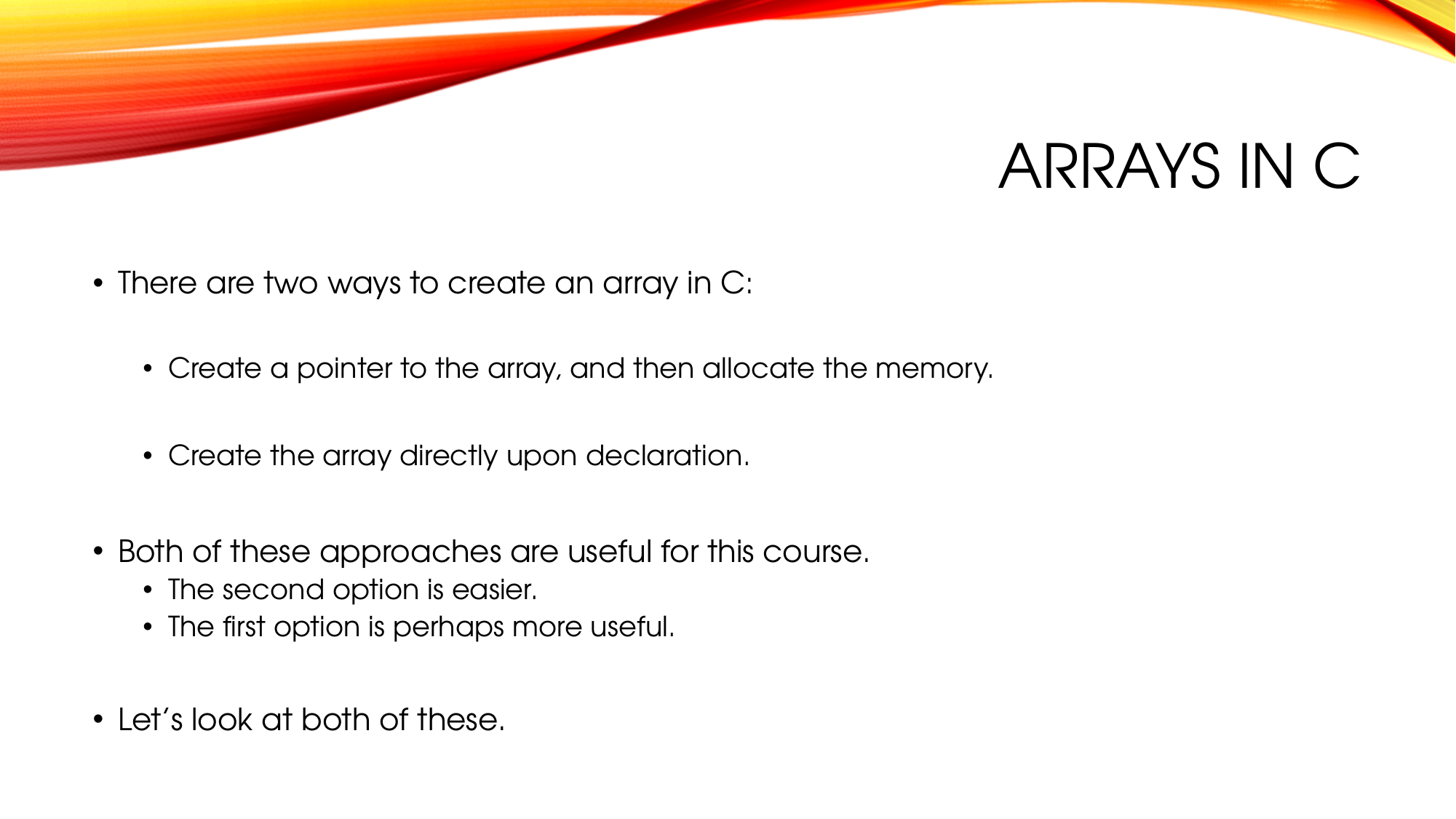

# ARRAYS IN C
There are two ways to create an array in C:

Create a pointer to the array, and then allocate the memory.

Create the array directly upon declaration.

Both of these approaches are useful for this course.
The second option is easier.
The first option is perhaps more useful.

Let’s look at both of these.